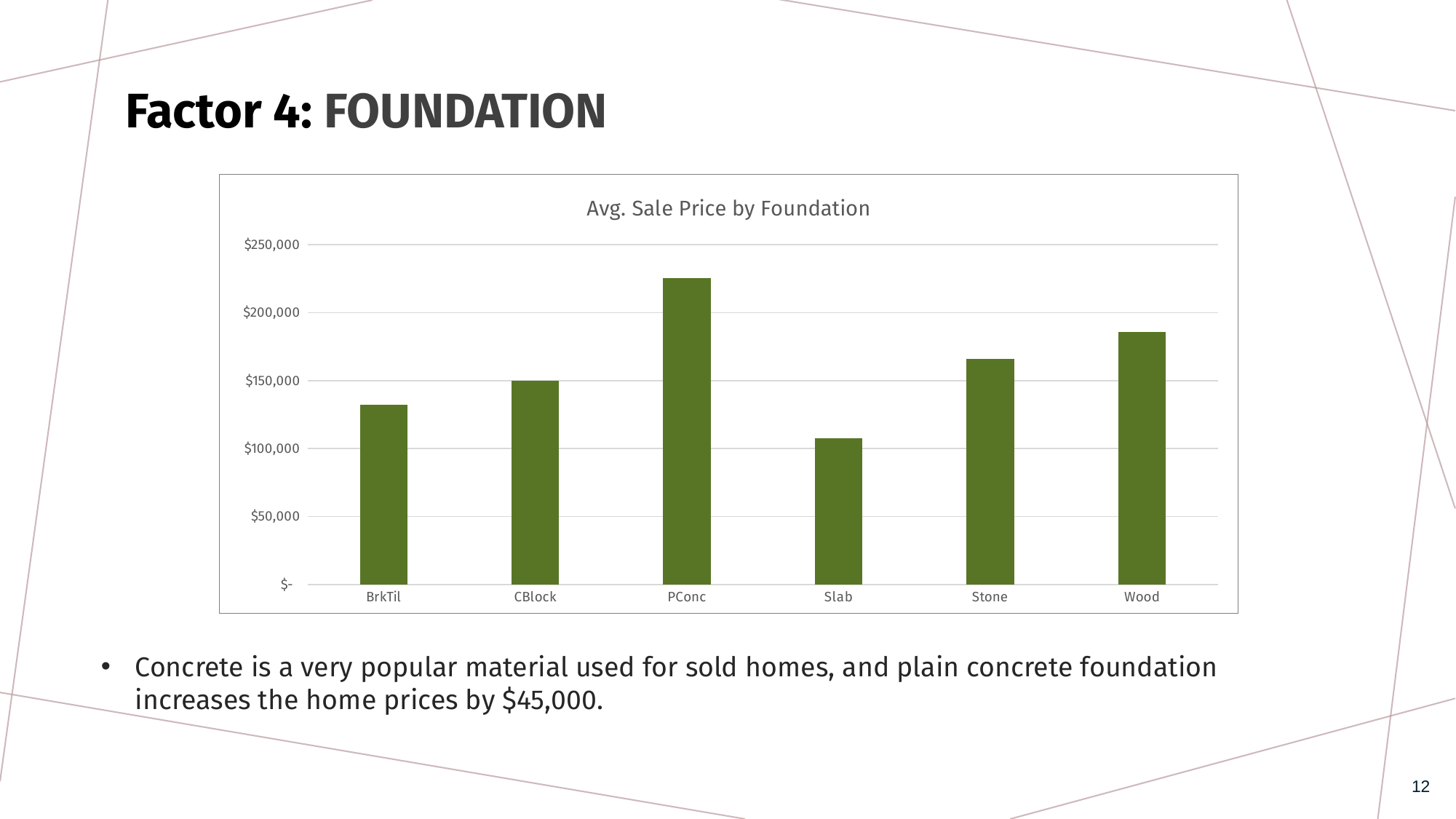

Factor 4: FOUNDATION

### Chart: Avg. Sale Price by Foundation

| Category | Average of SalePrice |
|---|---|
| BrkTil | 132291.07534246575 |
| CBlock | 149805.714511041 |
| PConc | 225230.44204018547 |
| Slab | 107365.625 |
| Stone | 165959.16666666666 |
| Wood | 185666.66666666666 |
Concrete is a very popular material used for sold homes, and plain concrete foundation increases the home prices by $45,000.
12